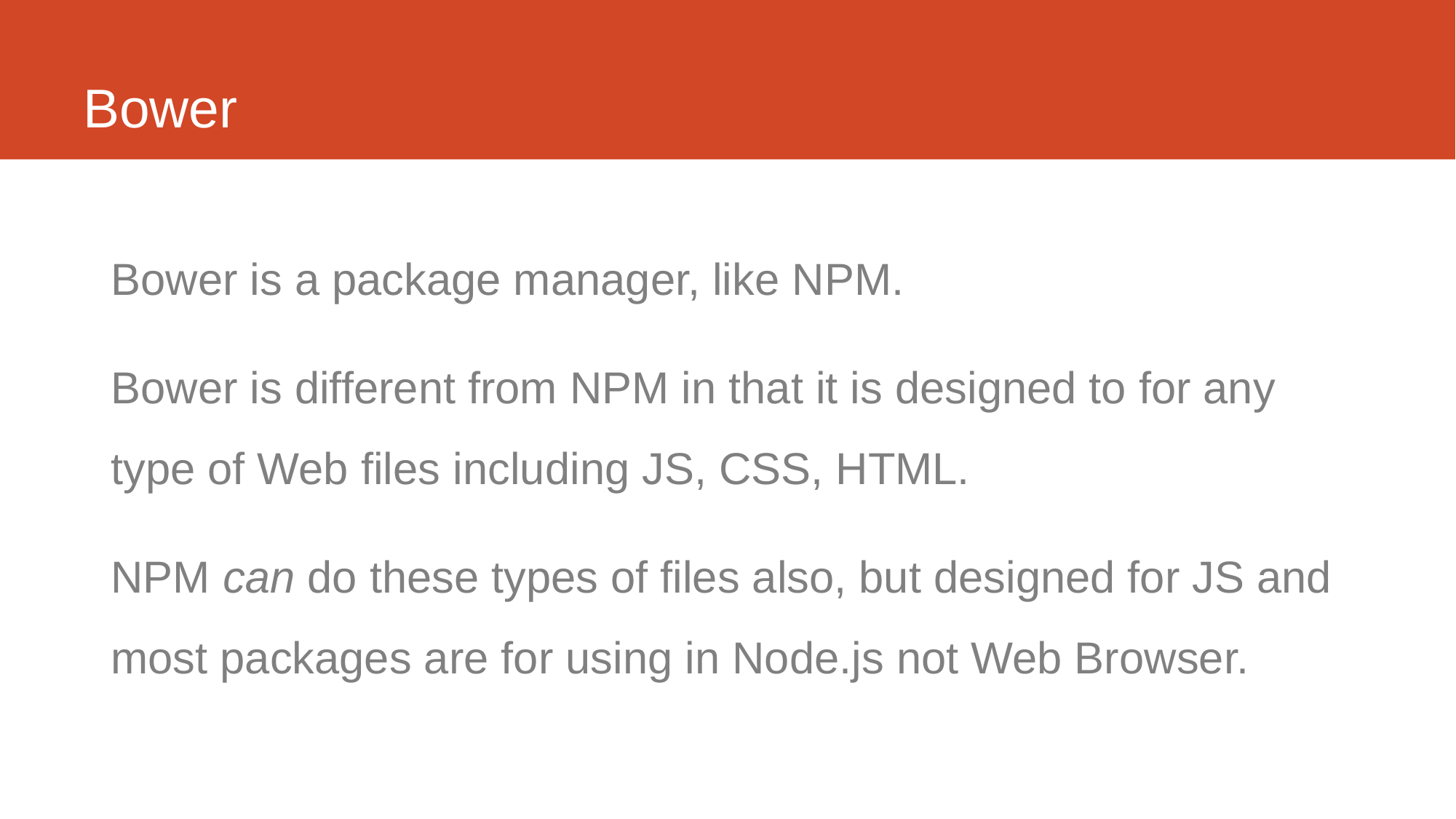

# Bower
Bower is a package manager, like NPM.
Bower is different from NPM in that it is designed to for any type of Web files including JS, CSS, HTML.
NPM can do these types of files also, but designed for JS and most packages are for using in Node.js not Web Browser.